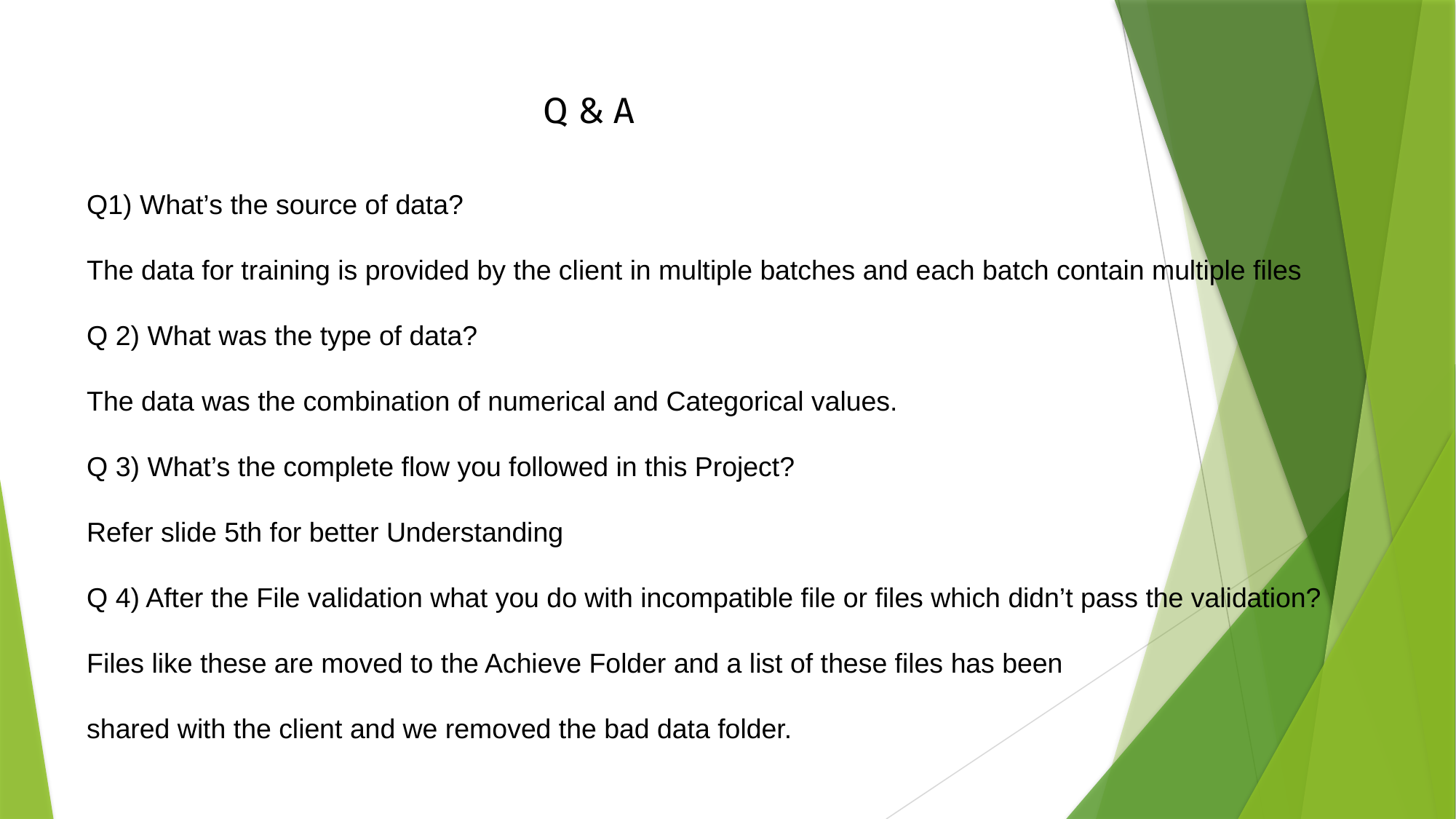

Q & A
Q1) What’s the source of data?

The data for training is provided by the client in multiple batches and each batch contain multiple files

Q 2) What was the type of data?

The data was the combination of numerical and Categorical values.

Q 3) What’s the complete flow you followed in this Project?

Refer slide 5th for better Understanding

Q 4) After the File validation what you do with incompatible file or files which didn’t pass the validation?

Files like these are moved to the Achieve Folder and a list of these files has been

shared with the client and we removed the bad data folder.